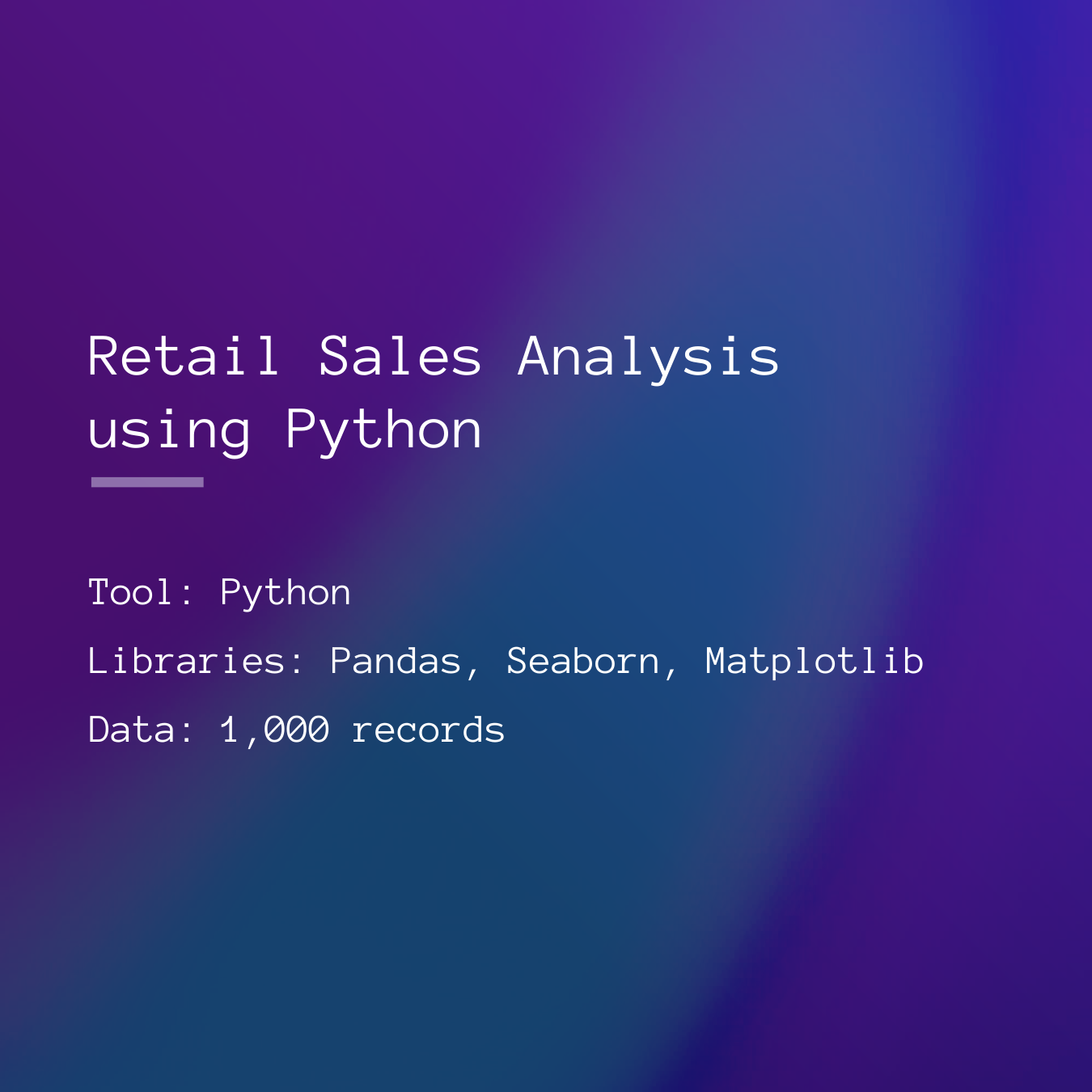

Retail Sales Analysis using Python
Tool: Python
Libraries: Pandas, Seaborn, Matplotlib
Data: 1,000 records